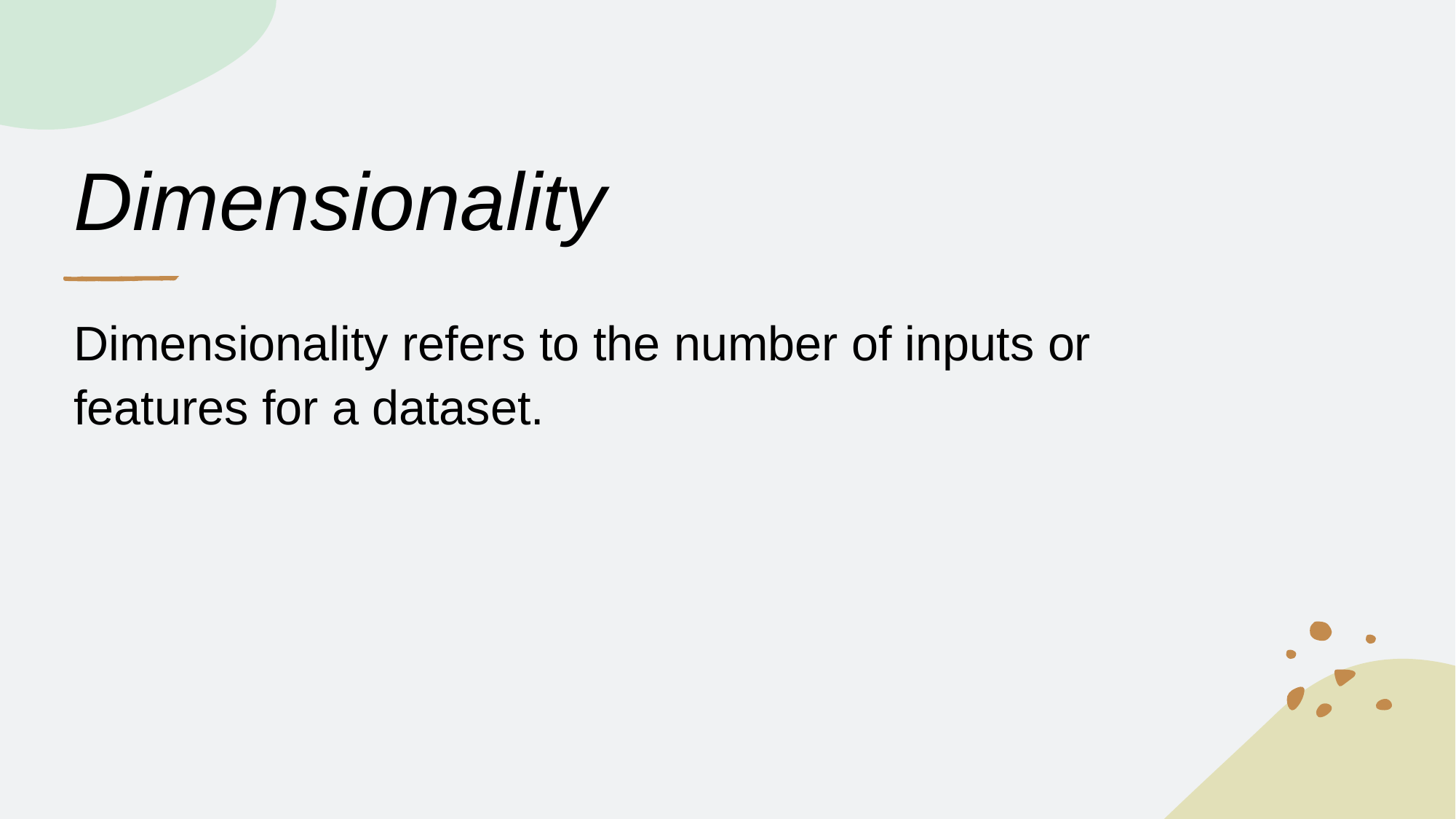

# Dimensionality
Dimensionality refers to the number of inputs or features for a dataset.